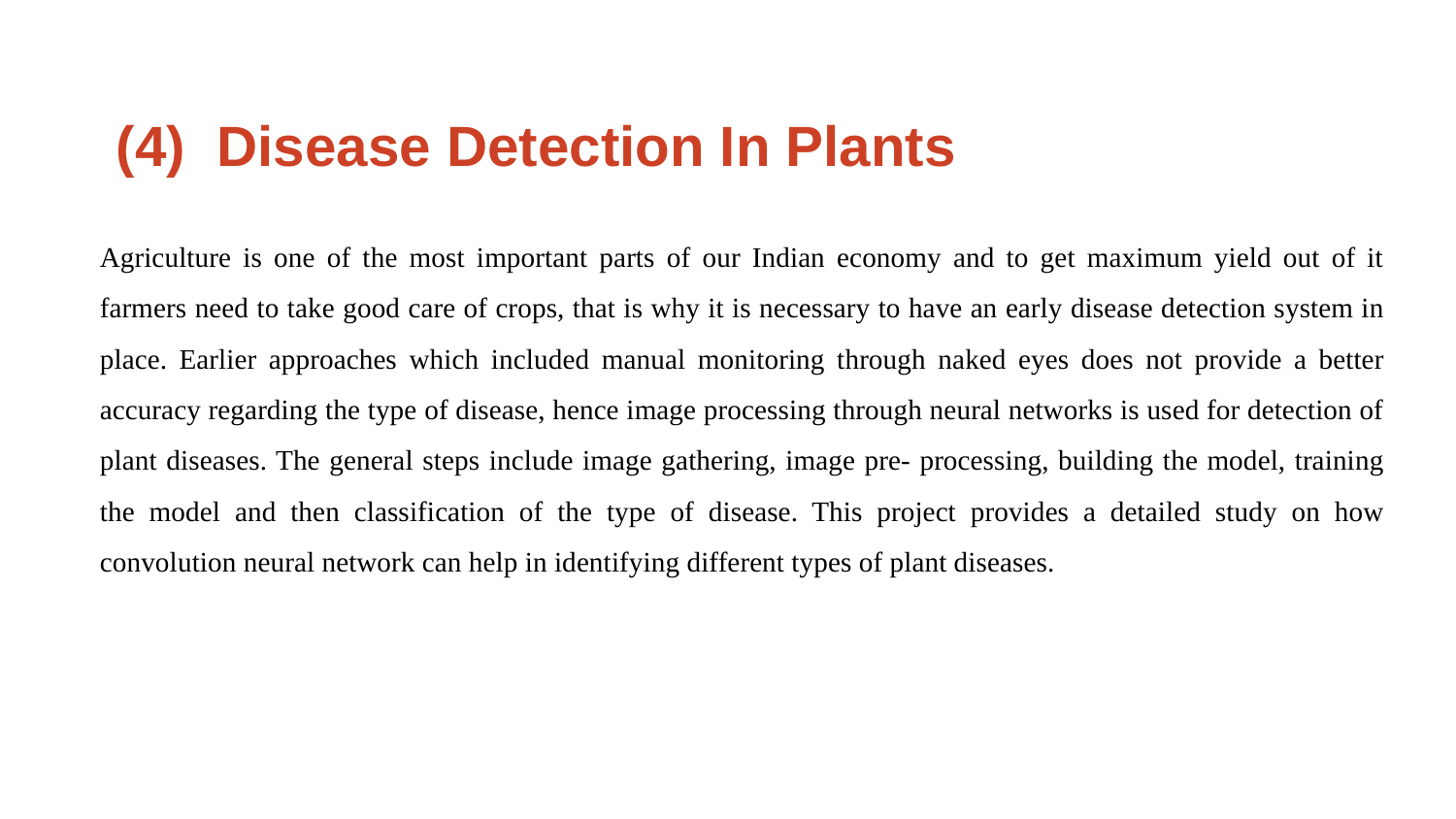

(4)  Disease Detection In Plants

Agriculture is one of the most important parts of our Indian economy and to get maximum yield out of it farmers need to take good care of crops, that is why it is necessary to have an early disease detection system in place. Earlier approaches which included manual monitoring through naked eyes does not provide a better accuracy regarding the type of disease, hence image processing through neural networks is used for detection of plant diseases. The general steps include image gathering, image pre- processing, building the model, training the model and then classification of the type of disease. This project provides a detailed study on how convolution neural network can help in identifying different types of plant diseases.